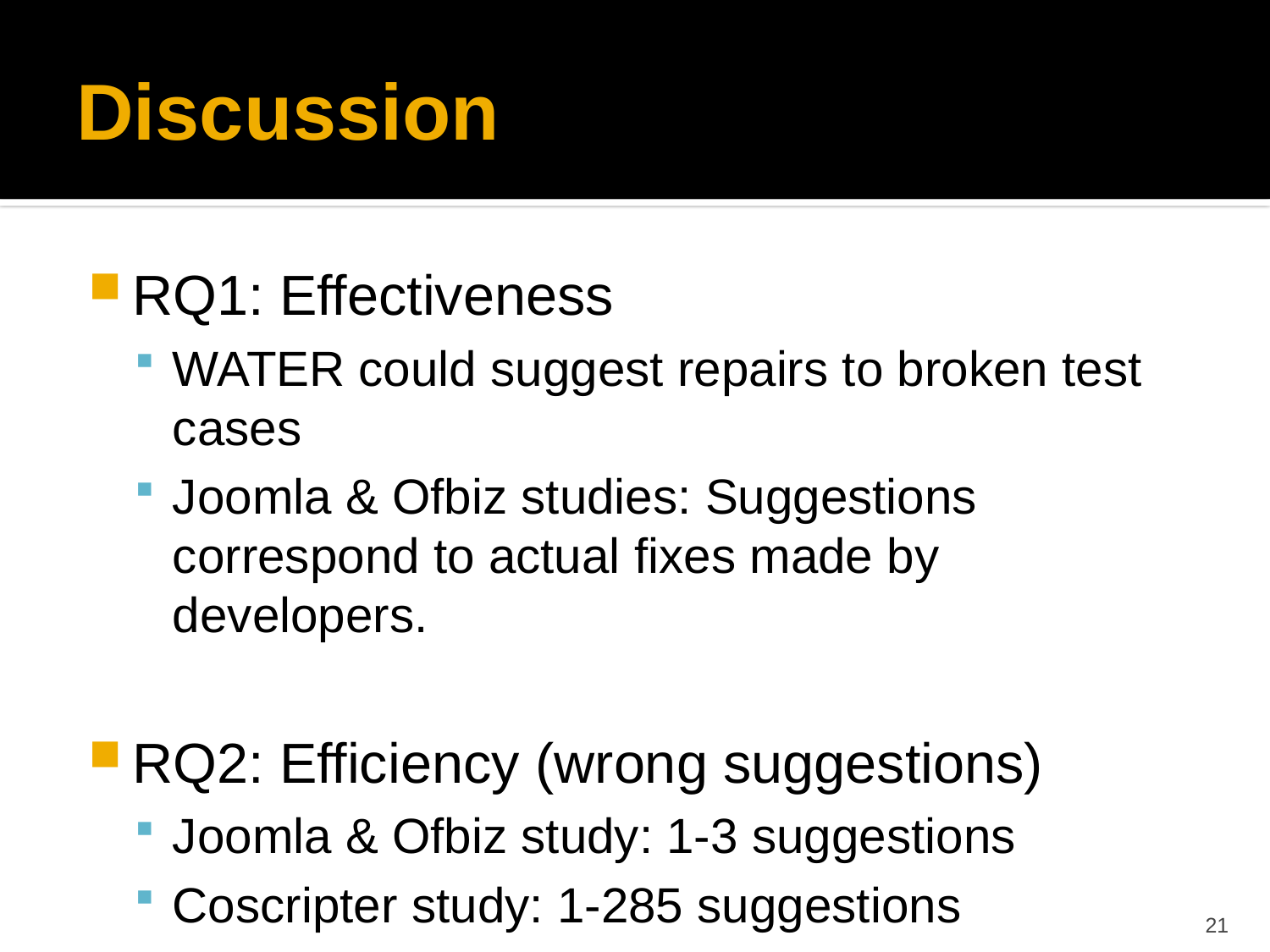

# Discussion
RQ1: Effectiveness
WATER could suggest repairs to broken test cases
Joomla & Ofbiz studies: Suggestions correspond to actual fixes made by developers.

RQ2: Efficiency (wrong suggestions)
Joomla & Ofbiz study: 1-3 suggestions
Coscripter study: 1-285 suggestions
21